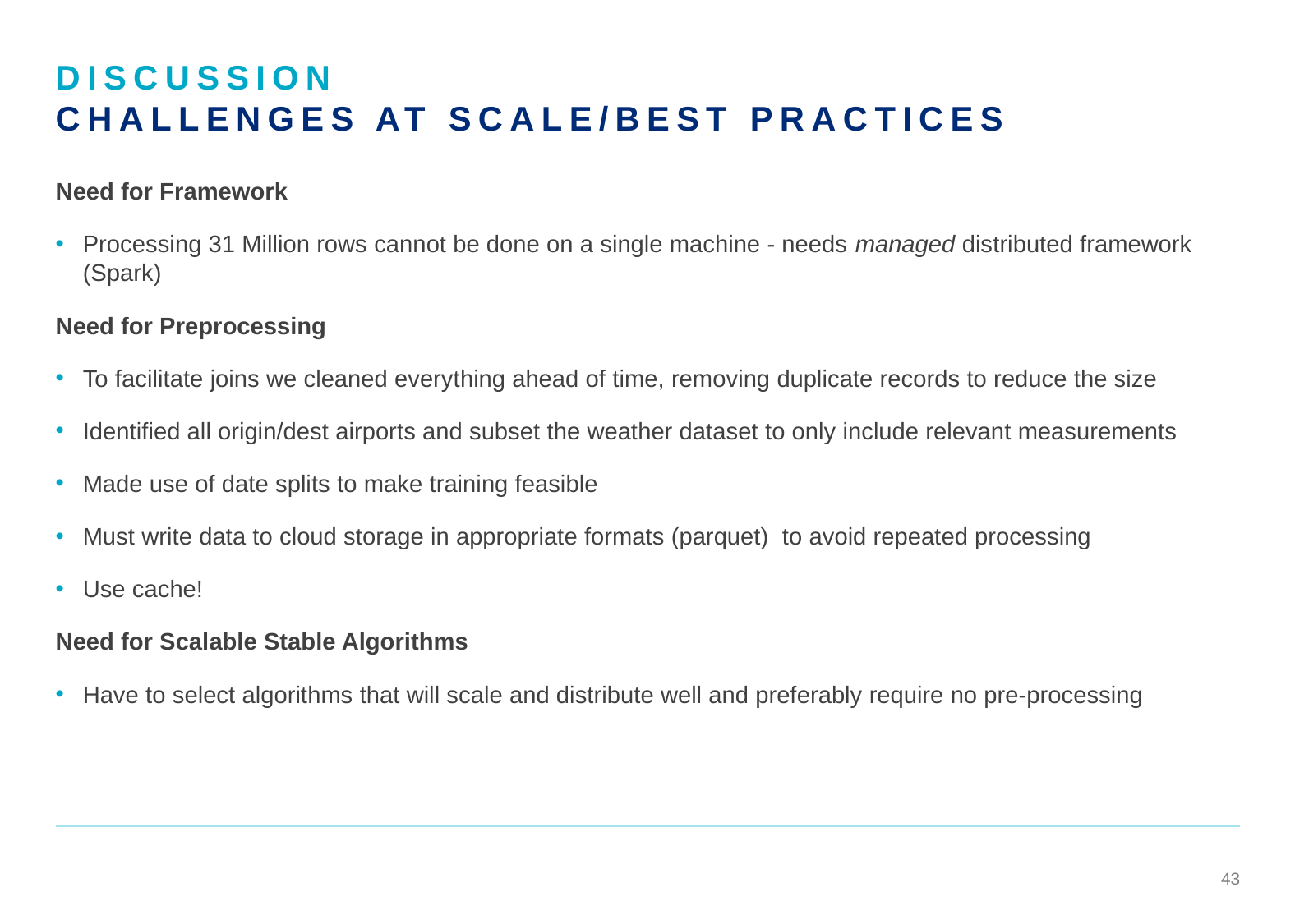

# Discussion Challenges at Scale/Best Practices
Need for Framework
Processing 31 Million rows cannot be done on a single machine - needs managed distributed framework (Spark)
Need for Preprocessing
To facilitate joins we cleaned everything ahead of time, removing duplicate records to reduce the size
Identified all origin/dest airports and subset the weather dataset to only include relevant measurements
Made use of date splits to make training feasible
Must write data to cloud storage in appropriate formats (parquet)  to avoid repeated processing
Use cache!
Need for Scalable Stable Algorithms
Have to select algorithms that will scale and distribute well and preferably require no pre-processing